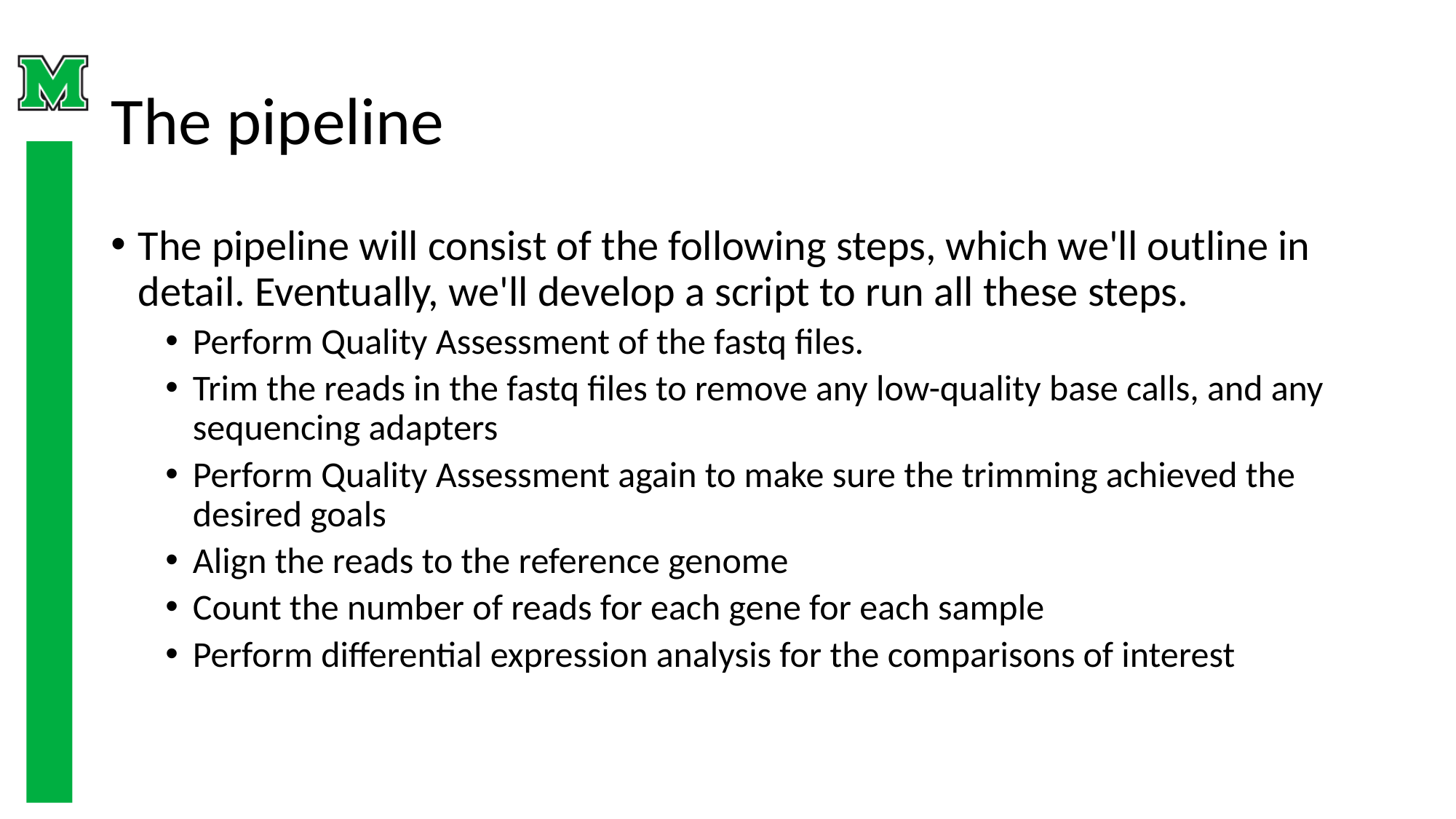

# The pipeline
The pipeline will consist of the following steps, which we'll outline in detail. Eventually, we'll develop a script to run all these steps.
Perform Quality Assessment of the fastq files.
Trim the reads in the fastq files to remove any low-quality base calls, and any sequencing adapters
Perform Quality Assessment again to make sure the trimming achieved the desired goals
Align the reads to the reference genome
Count the number of reads for each gene for each sample
Perform differential expression analysis for the comparisons of interest